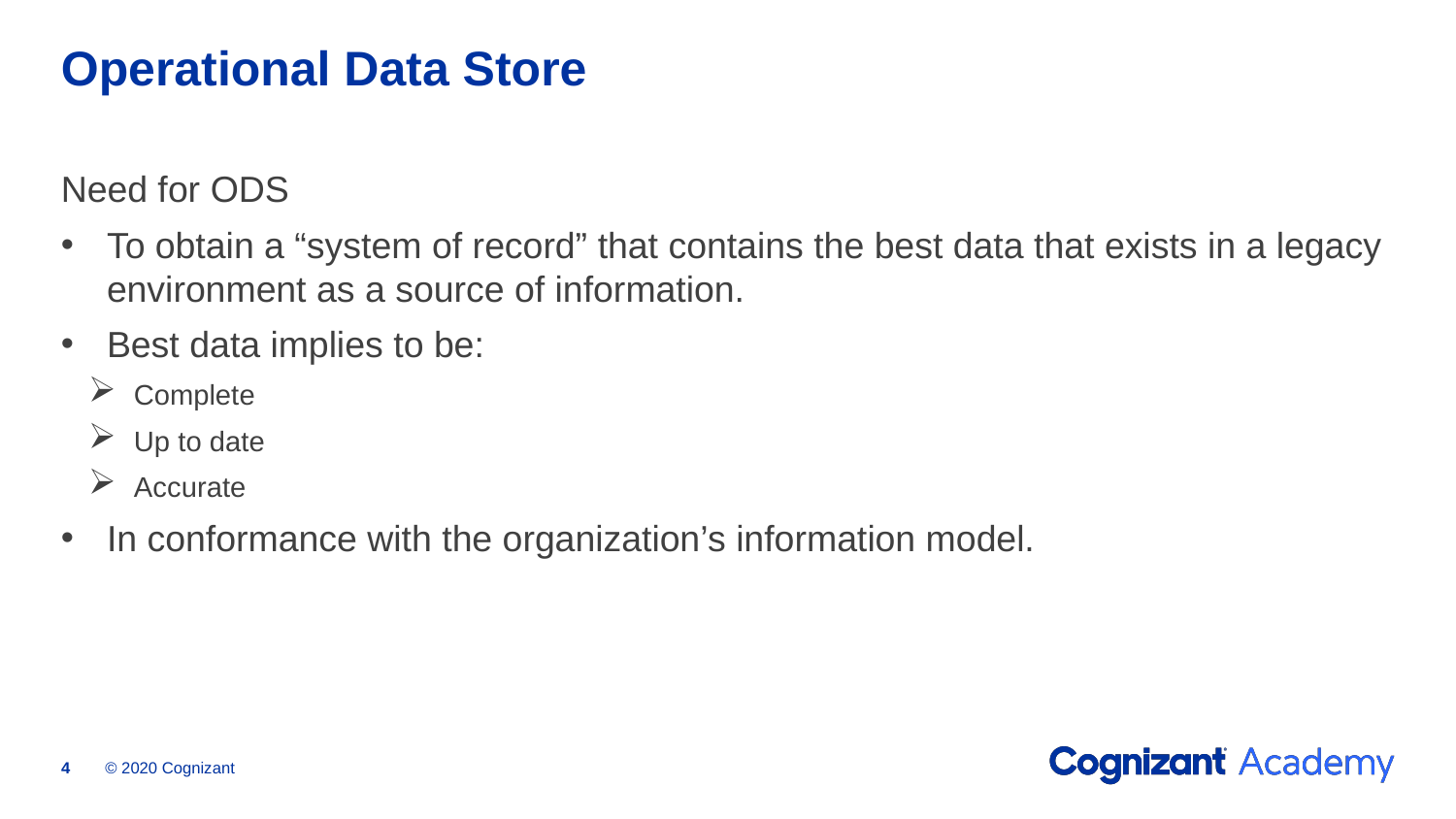

# Operational Data Store
Need for ODS
To obtain a “system of record” that contains the best data that exists in a legacy environment as a source of information.
Best data implies to be:
Complete
Up to date
Accurate
In conformance with the organization’s information model.

© 2020 Cognizant
4